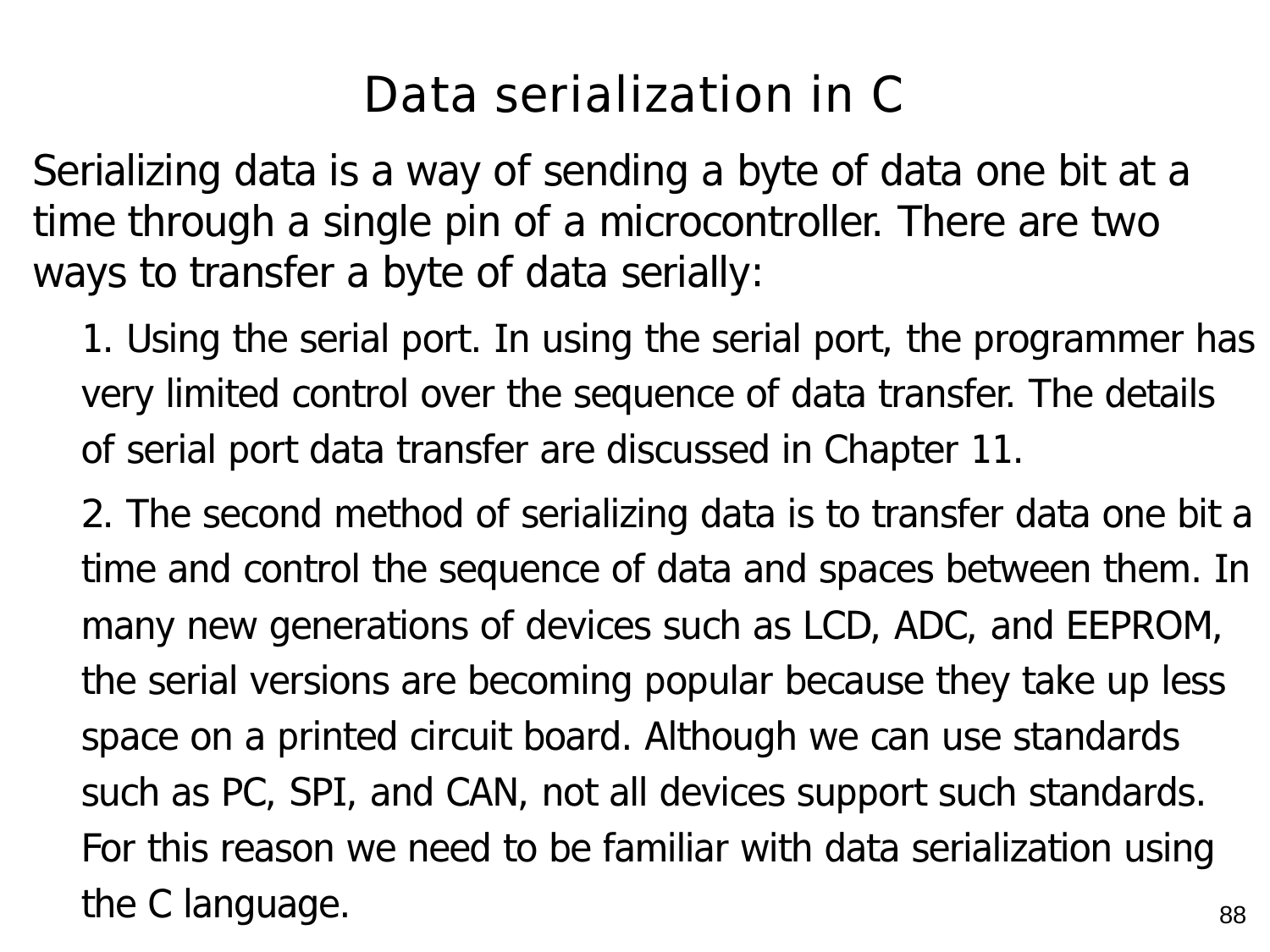

# Data serialization in C
Serializing data is a way of sending a byte of data one bit at a time through a single pin of a microcontroller. There are two ways to transfer a byte of data serially:
	1. Using the serial port. In using the serial port, the programmer has very limited control over the sequence of data transfer. The details of serial port data transfer are discussed in Chapter 11.
	2. The second method of serializing data is to transfer data one bit a time and control the sequence of data and spaces between them. In many new generations of devices such as LCD, ADC, and EEPROM, the serial versions are becoming popular because they take up less space on a printed circuit board. Although we can use standards such as PC, SPI, and CAN, not all devices support such standards. For this reason we need to be familiar with data serialization using the C language.
88